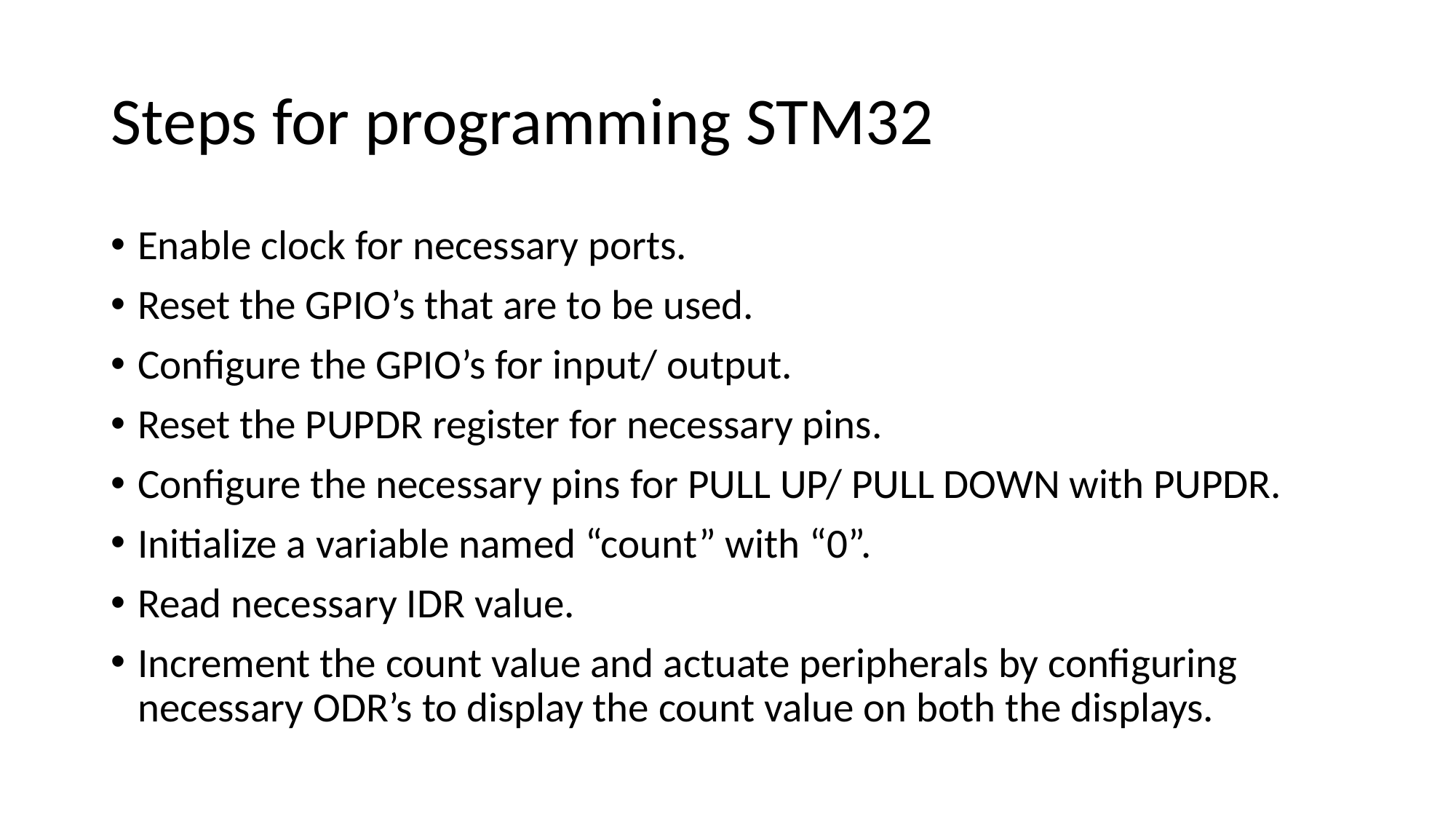

# Steps for programming STM32
Enable clock for necessary ports.
Reset the GPIO’s that are to be used.
Configure the GPIO’s for input/ output.
Reset the PUPDR register for necessary pins.
Configure the necessary pins for PULL UP/ PULL DOWN with PUPDR.
Initialize a variable named “count” with “0”.
Read necessary IDR value.
Increment the count value and actuate peripherals by configuring necessary ODR’s to display the count value on both the displays.